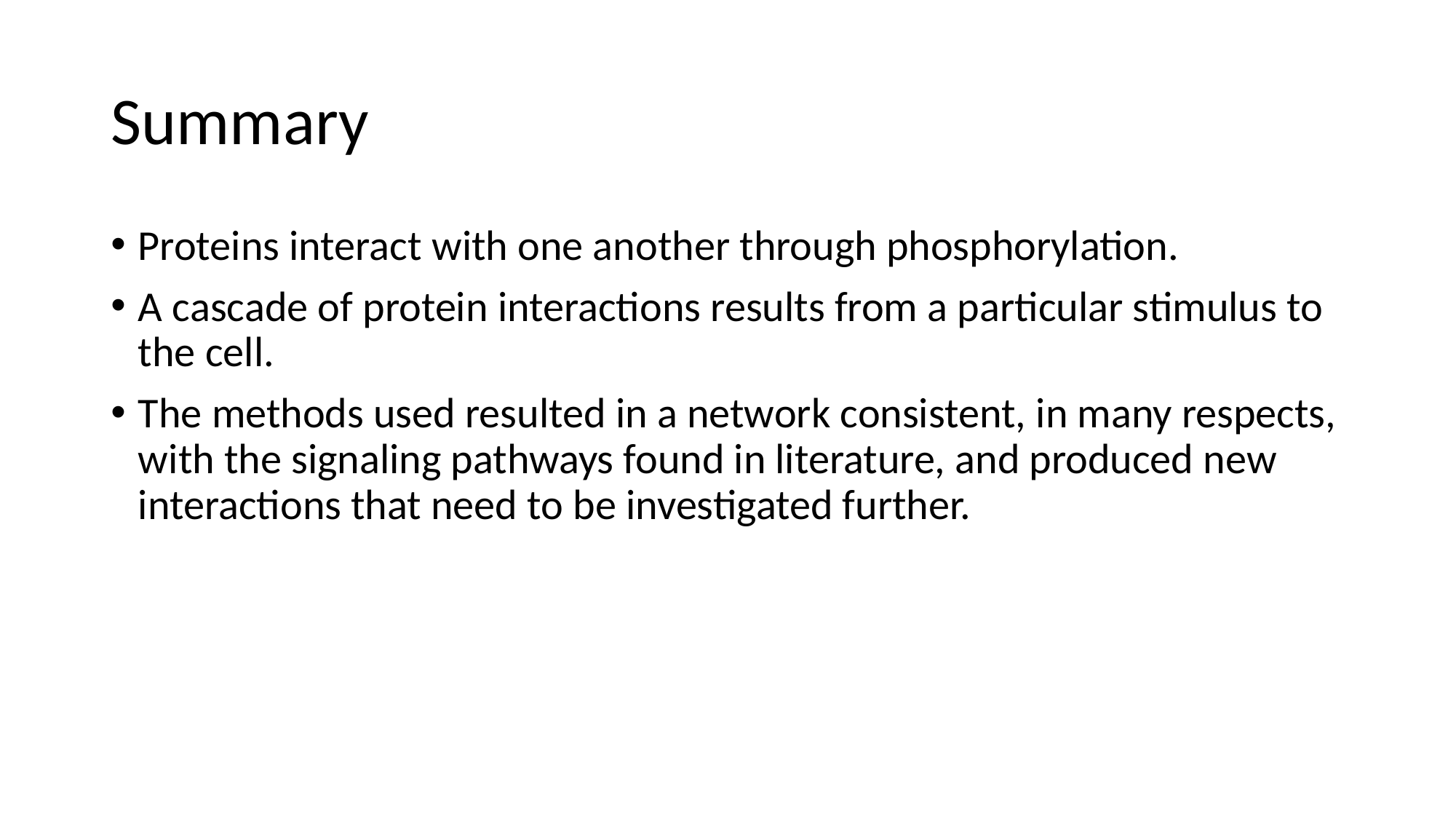

# Summary
Proteins interact with one another through phosphorylation.
A cascade of protein interactions results from a particular stimulus to the cell.
The methods used resulted in a network consistent, in many respects, with the signaling pathways found in literature, and produced new interactions that need to be investigated further.